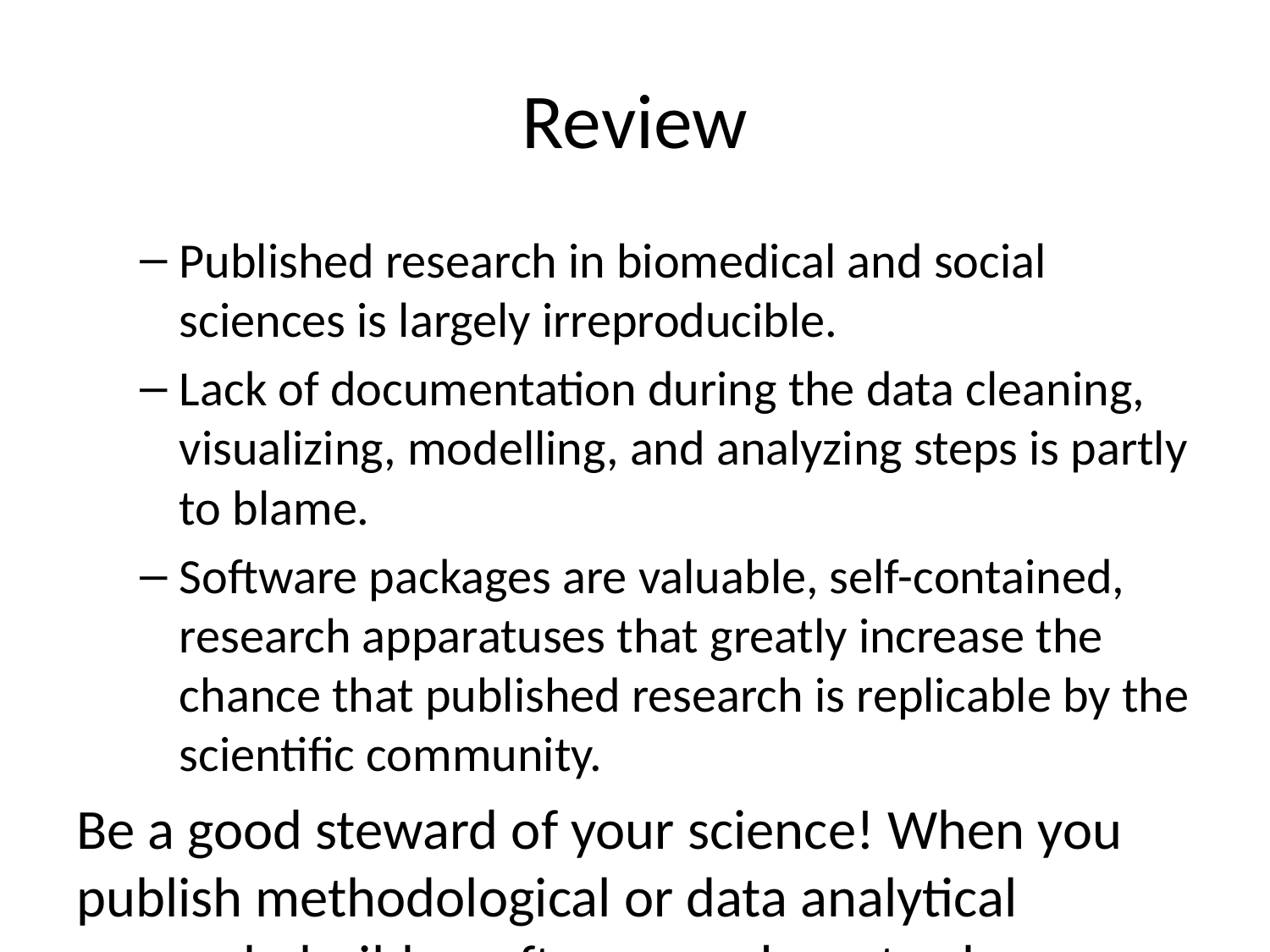

# Review
Published research in biomedical and social sciences is largely irreproducible.
Lack of documentation during the data cleaning, visualizing, modelling, and analyzing steps is partly to blame.
Software packages are valuable, self-contained, research apparatuses that greatly increase the chance that published research is replicable by the scientific community.
Be a good steward of your science! When you publish methodological or data analytical research, build a software package to share your code, data, and reports.